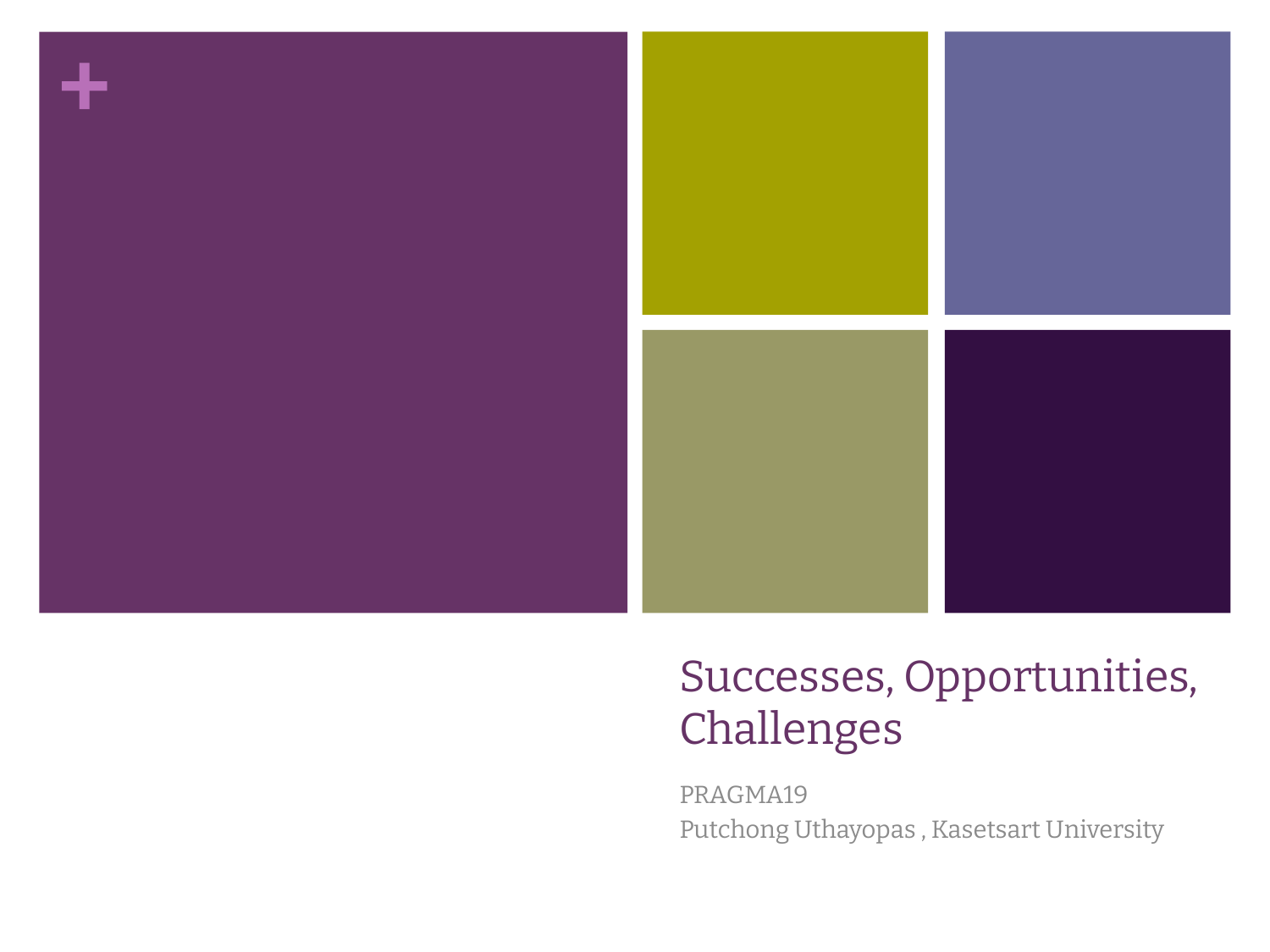

# Successes, Opportunities, Challenges
PRAGMA19
Putchong Uthayopas , Kasetsart University